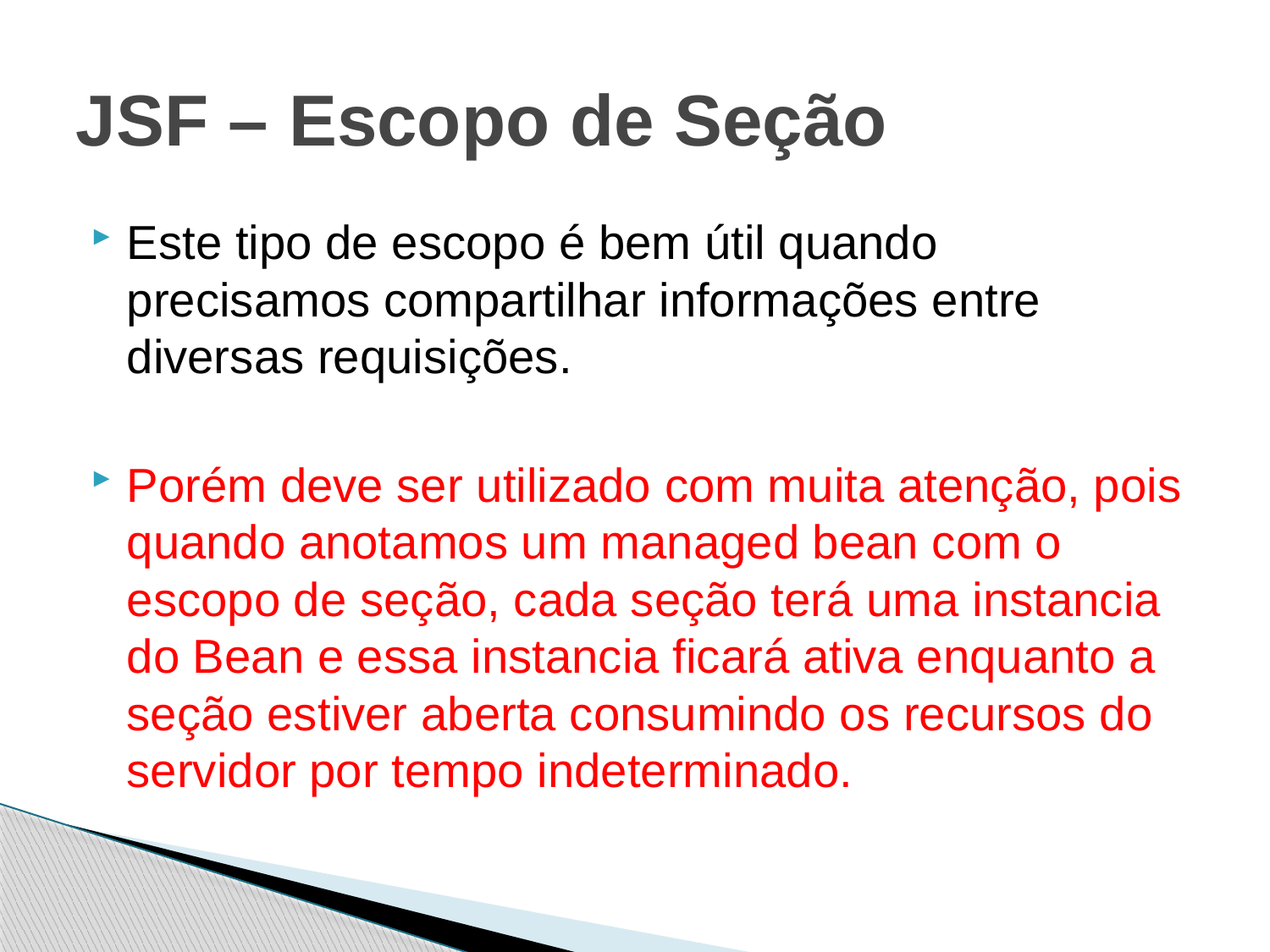

# JSF – Escopo de Seção
Este tipo de escopo é bem útil quando precisamos compartilhar informações entre diversas requisições.

Porém deve ser utilizado com muita atenção, pois quando anotamos um managed bean com o escopo de seção, cada seção terá uma instancia do Bean e essa instancia ficará ativa enquanto a seção estiver aberta consumindo os recursos do servidor por tempo indeterminado.